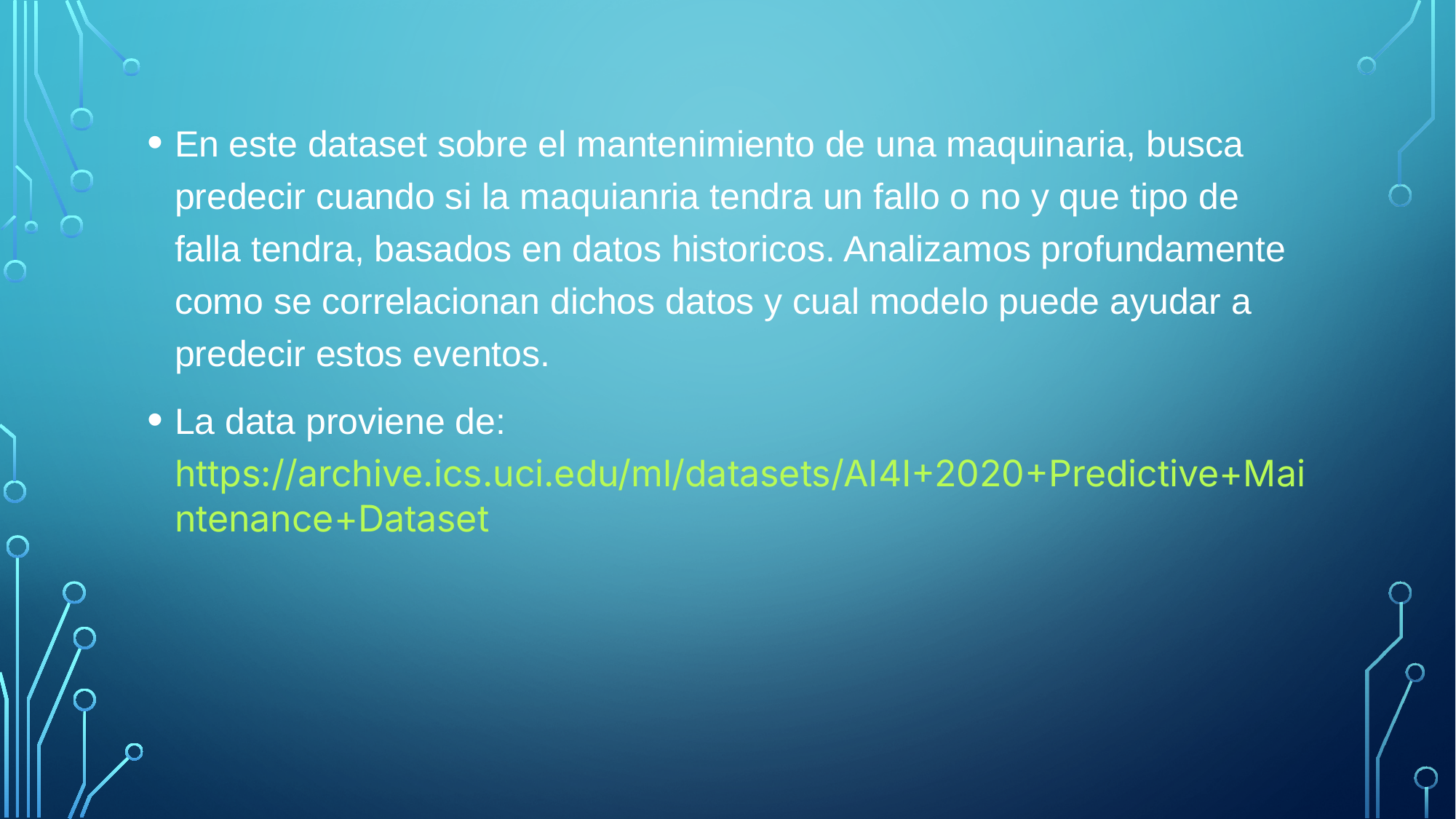

En este dataset sobre el mantenimiento de una maquinaria, busca predecir cuando si la maquianria tendra un fallo o no y que tipo de falla tendra, basados en datos historicos. Analizamos profundamente como se correlacionan dichos datos y cual modelo puede ayudar a predecir estos eventos.
La data proviene de: https://archive.ics.uci.edu/ml/datasets/AI4I+2020+Predictive+Maintenance+Dataset